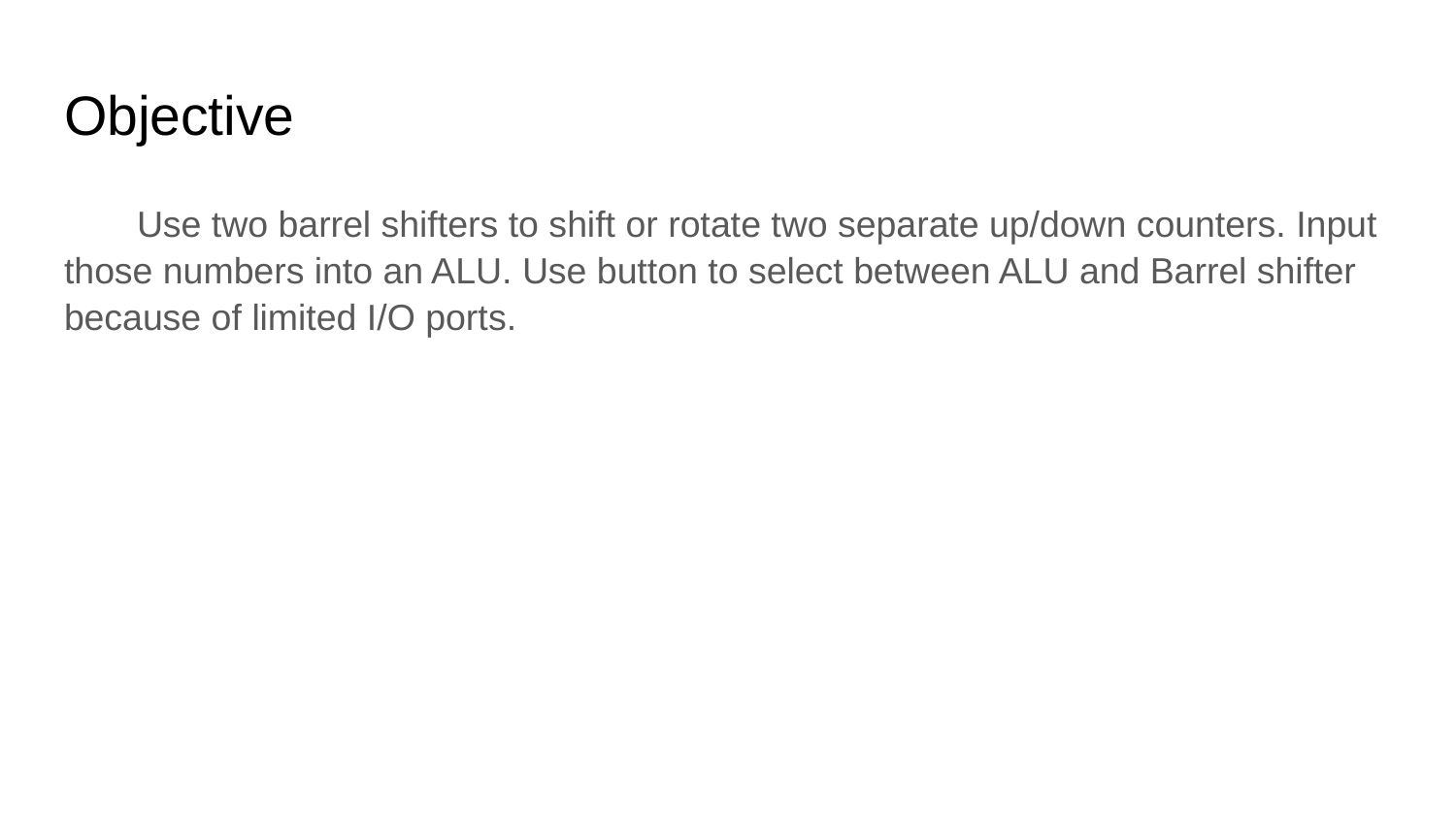

# Objective
Use two barrel shifters to shift or rotate two separate up/down counters. Input those numbers into an ALU. Use button to select between ALU and Barrel shifter because of limited I/O ports.